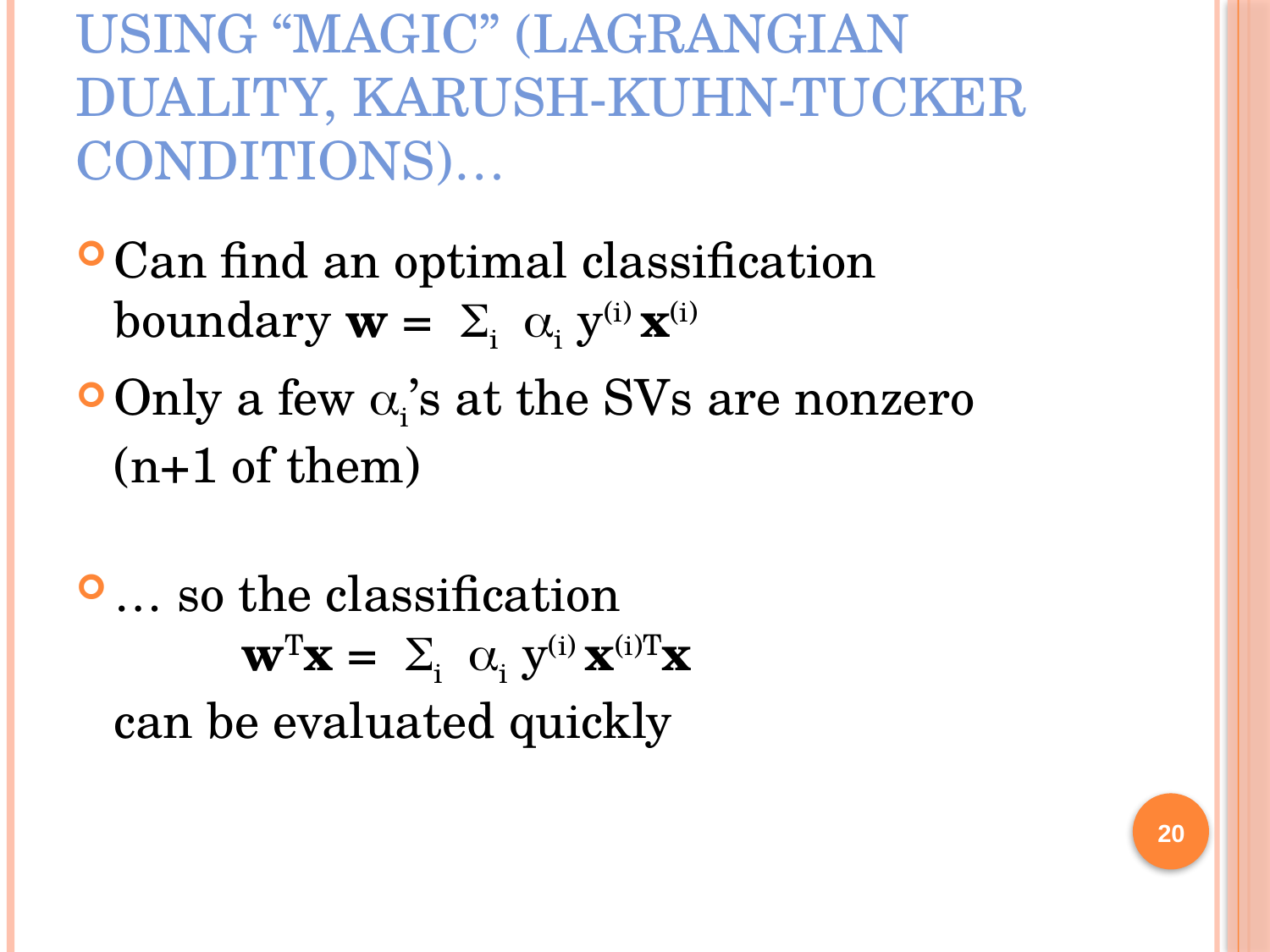

# Using “Magic” (Lagrangian duality, Karush-Kuhn-Tucker conditions)…
Can find an optimal classification boundary w =  Σi αi y(i) x(i)
Only a few αi’s at the SVs are nonzero (n+1 of them)
… so the classification
	wTx =  Σi αi y(i) x(i)Tx
can be evaluated quickly

20